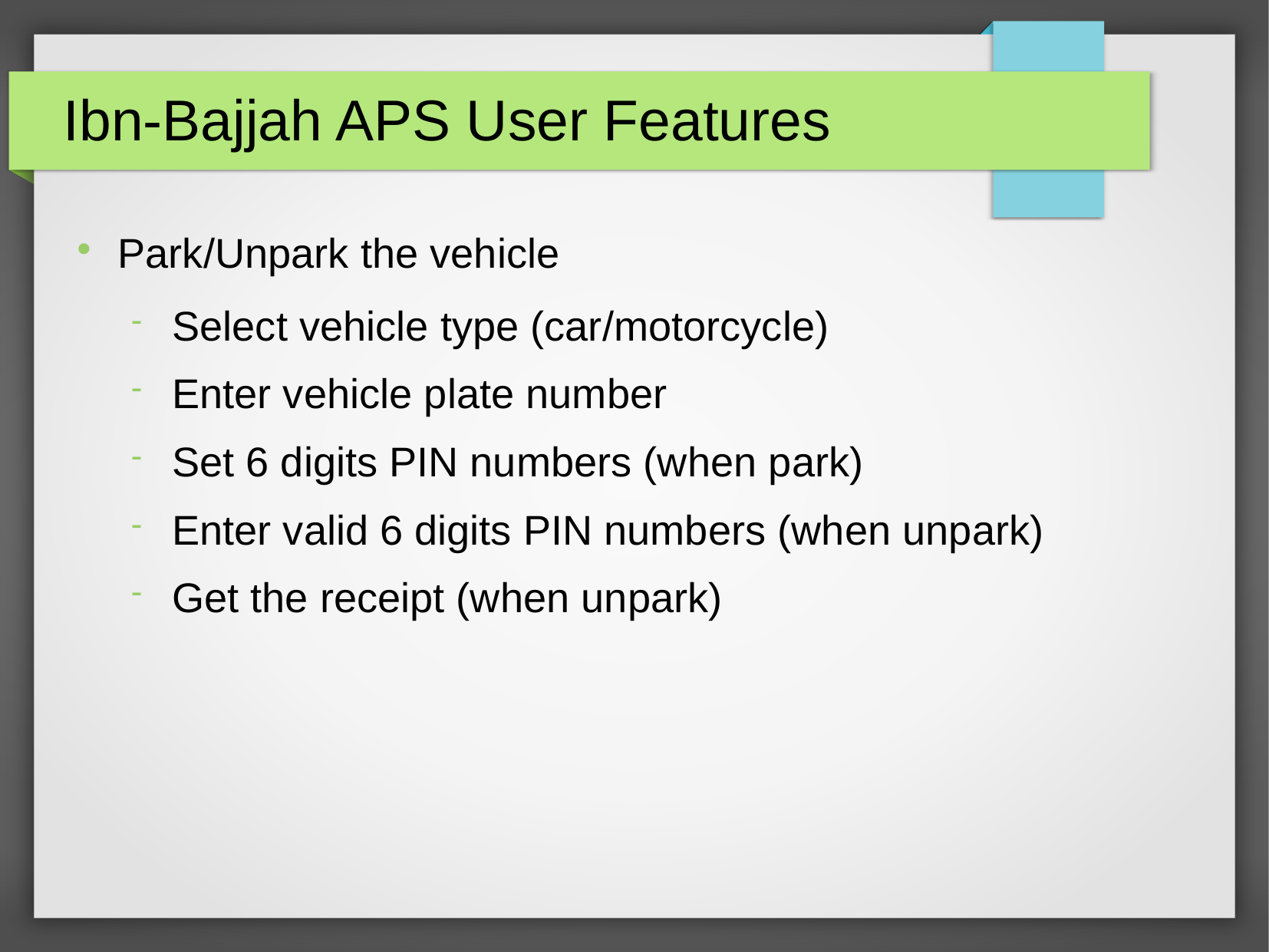

Ibn-Bajjah APS User Features
Park/Unpark the vehicle
Select vehicle type (car/motorcycle)
Enter vehicle plate number
Set 6 digits PIN numbers (when park)
Enter valid 6 digits PIN numbers (when unpark)
Get the receipt (when unpark)